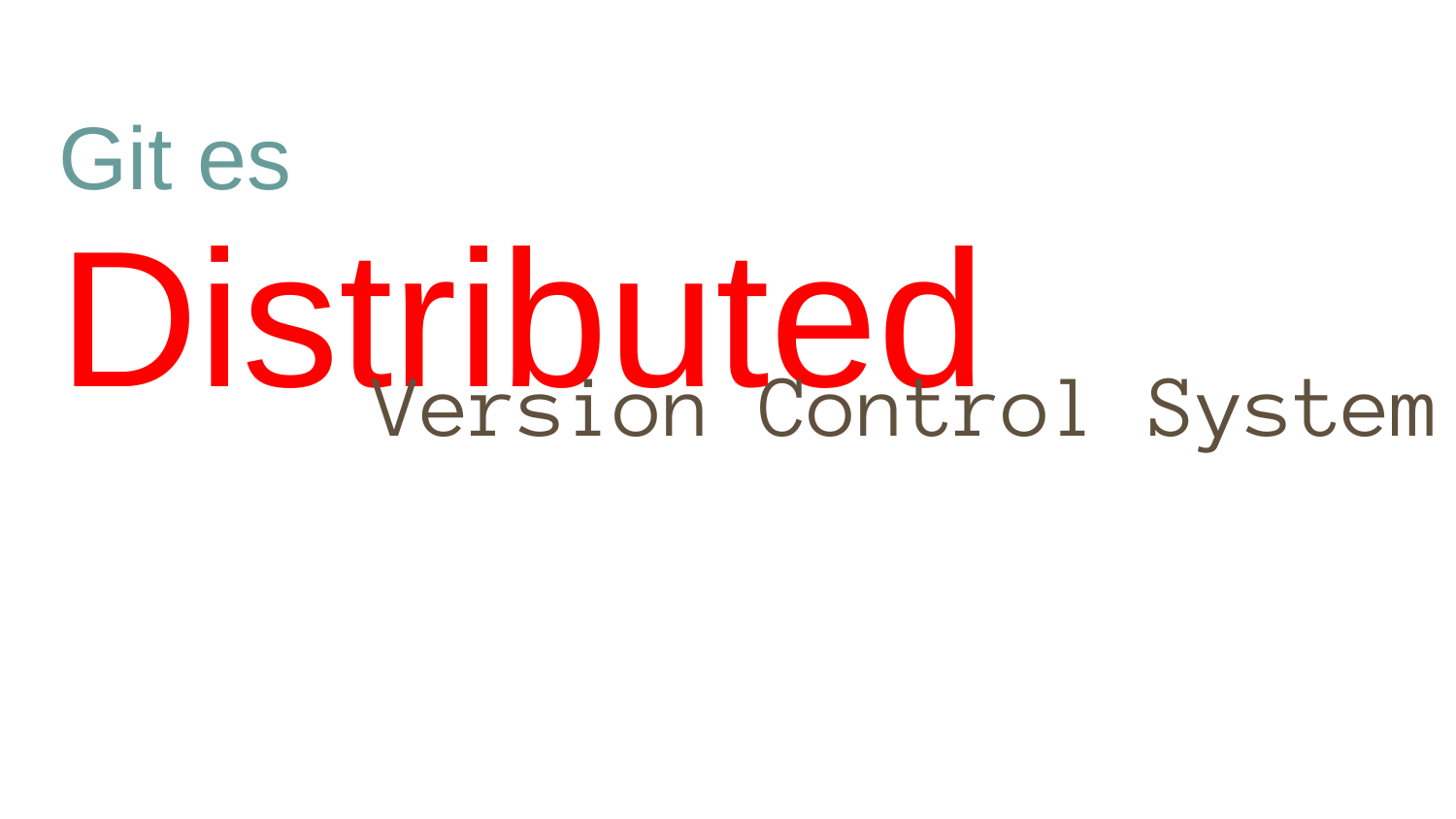

# Git es
Distributed
Version Control System